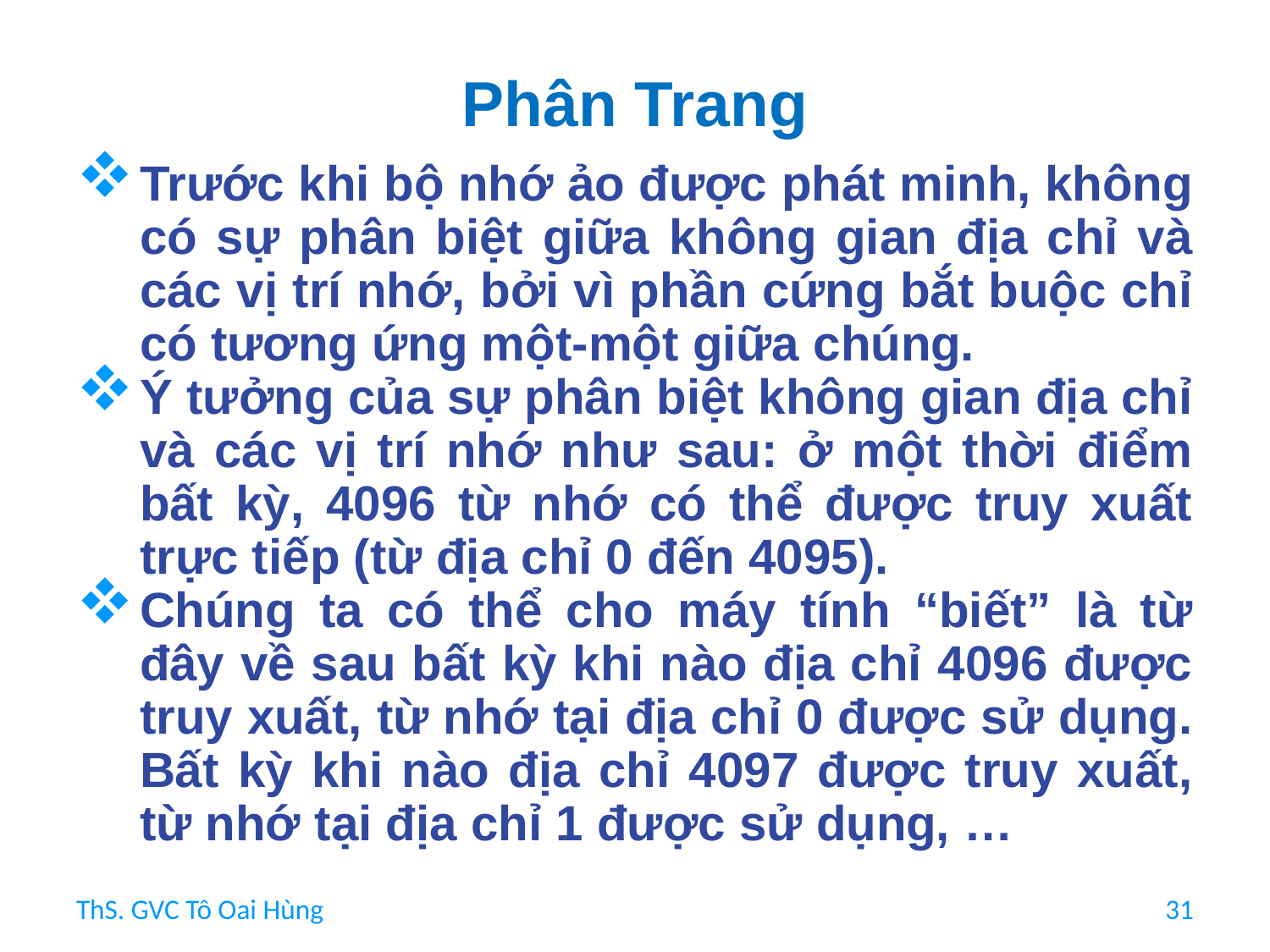

# Phân Trang
Trước khi bộ nhớ ảo được phát minh, không có sự phân biệt giữa không gian địa chỉ và các vị trí nhớ, bởi vì phần cứng bắt buộc chỉ có tương ứng một-một giữa chúng.
Ý tưởng của sự phân biệt không gian địa chỉ và các vị trí nhớ như sau: ở một thời điểm bất kỳ, 4096 từ nhớ có thể được truy xuất trực tiếp (từ địa chỉ 0 đến 4095).
Chúng ta có thể cho máy tính “biết” là từ đây về sau bất kỳ khi nào địa chỉ 4096 được truy xuất, từ nhớ tại địa chỉ 0 được sử dụng. Bất kỳ khi nào địa chỉ 4097 được truy xuất, từ nhớ tại địa chỉ 1 được sử dụng, …
ThS. GVC Tô Oai Hùng
31